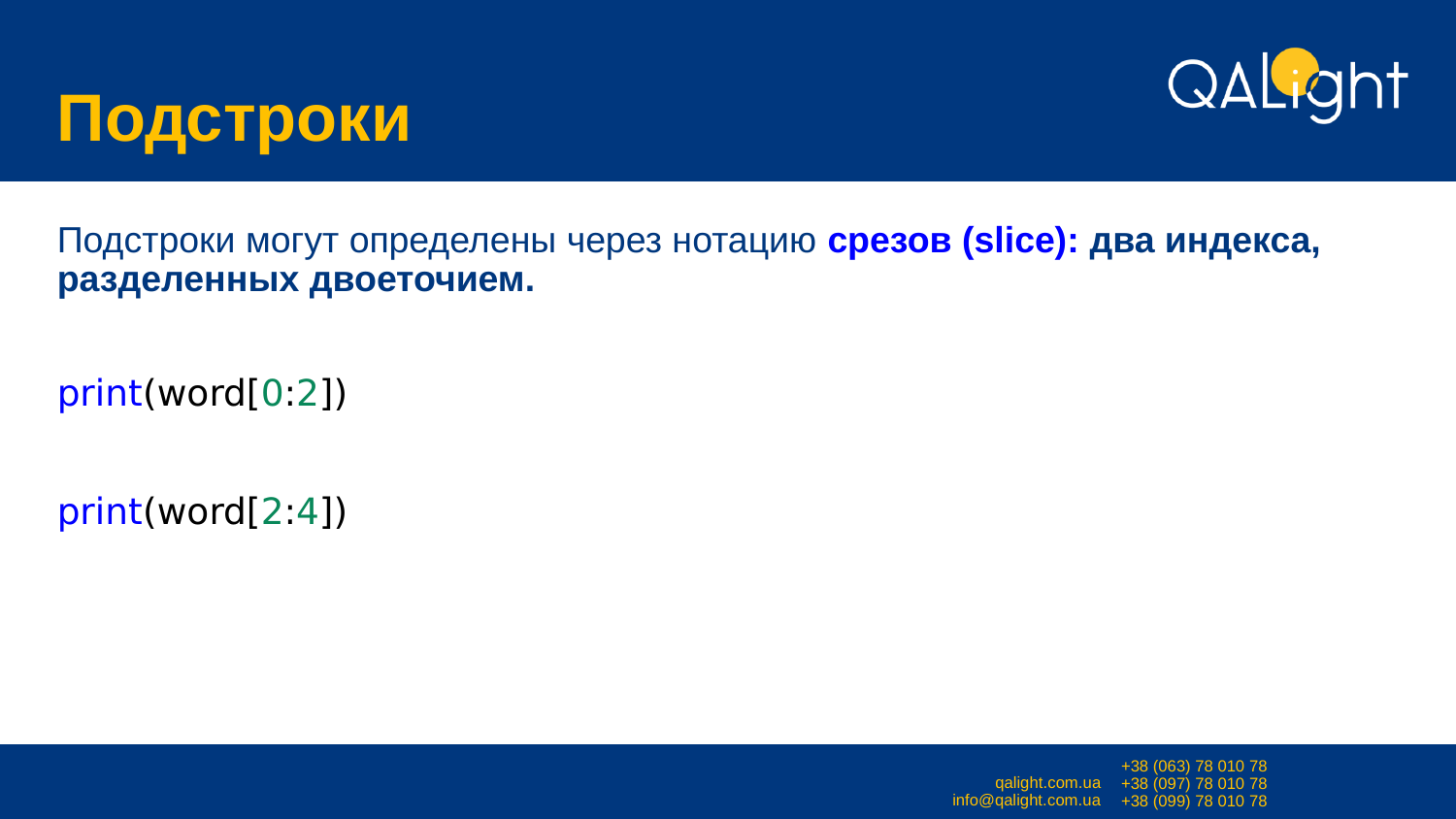

# Подстроки
Подстроки могут определены через нотацию срезов (slice): два индекса, разделенных двоеточием.

print(word[0:2])

print(word[2:4])